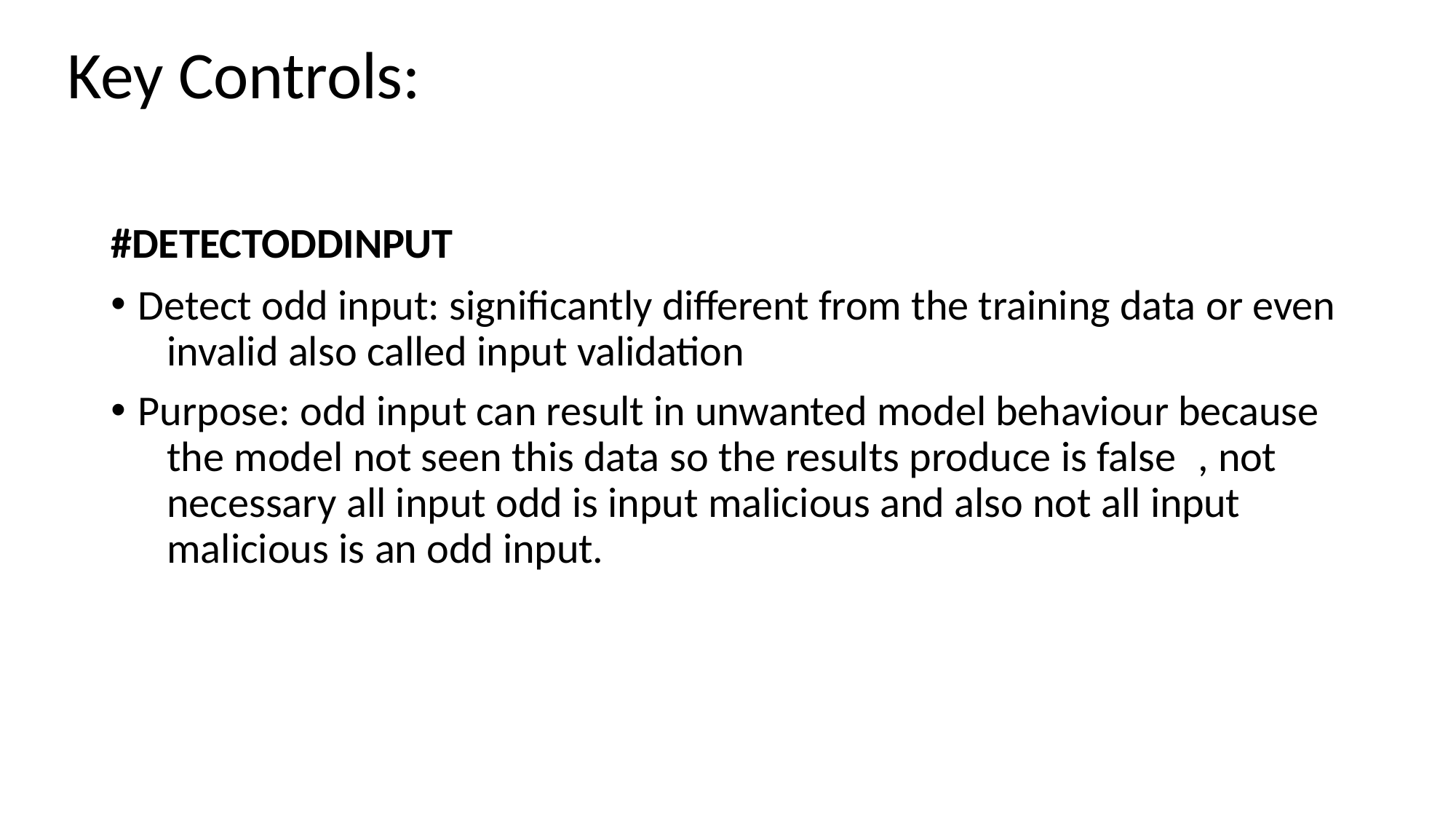

# Key Controls:
#DETECTODDINPUT
Detect odd input: significantly different from the training data or even 	invalid also called input validation
Purpose: odd input can result in unwanted model behaviour because 	the model not seen this data so the results produce is false	, not 	necessary all input odd is input malicious and also not all input 	malicious is an odd input.